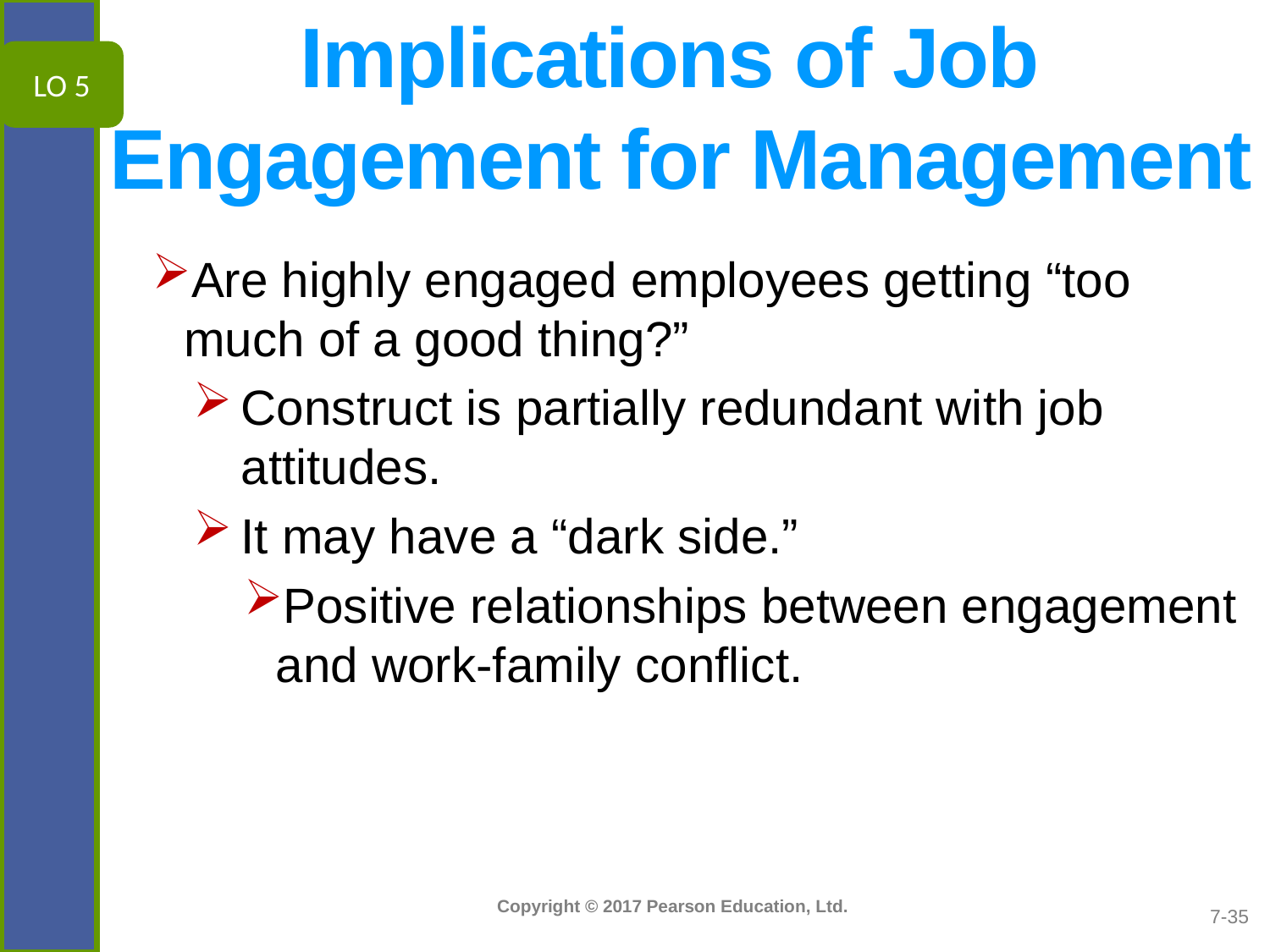

# Implications of Job Engagement for Management
LO 5
Are highly engaged employees getting “too much of a good thing?”
Construct is partially redundant with job attitudes.
It may have a “dark side.”
Positive relationships between engagement and work-family conflict.

7-35